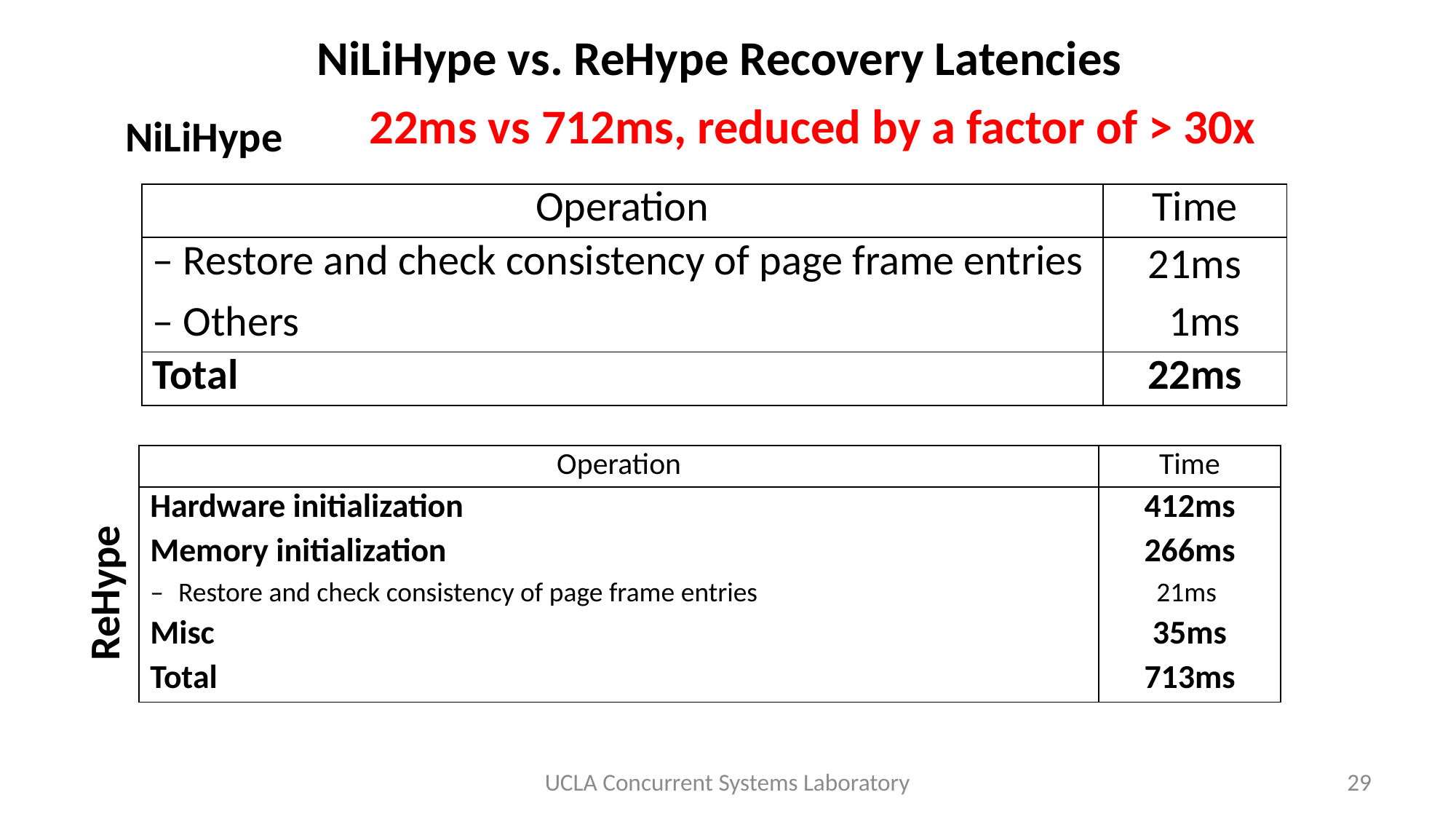

# NiLiHype vs. ReHype Recovery Latencies
22ms vs 712ms, reduced by a factor of > 30x
NiLiHype
| Operation | Time |
| --- | --- |
| – Restore and check consistency of page frame entries | 21ms |
| – Others | 1ms |
| Total | 22ms |
| Operation | Time |
| --- | --- |
| Hardware initialization | 412ms |
| Memory initialization | 266ms |
| Restore and check consistency of page frame entries | 21ms |
| Misc | 35ms |
| Total | 713ms |
ReHype
UCLA Concurrent Systems Laboratory
29